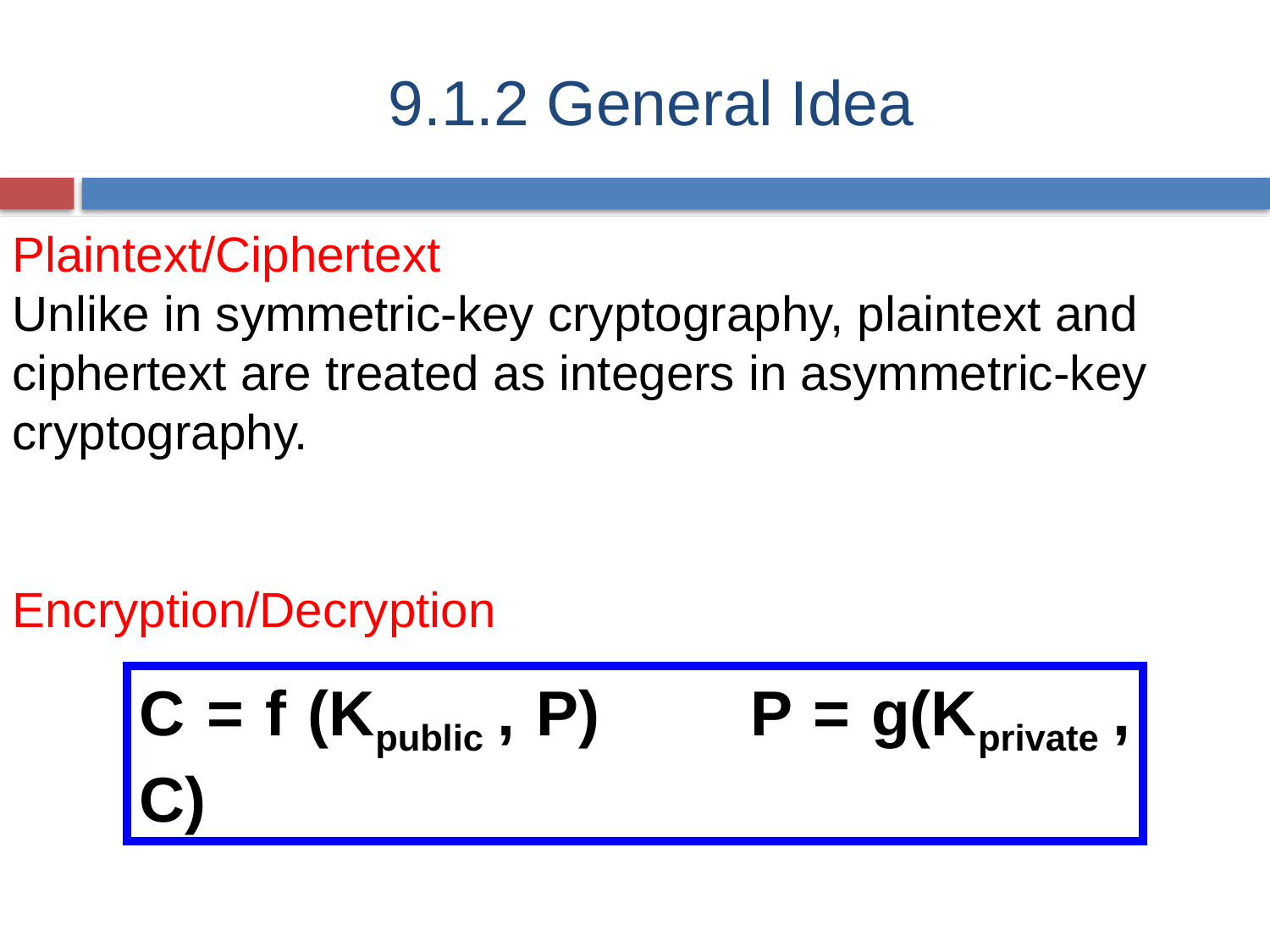

# 9.1.2 General Idea

Plaintext/Ciphertext
Unlike in symmetric-key cryptography, plaintext and ciphertext are treated as integers in asymmetric-key cryptography.

Encryption/Decryption

C = f (Kpublic , P)       P = g(Kprivate , C)